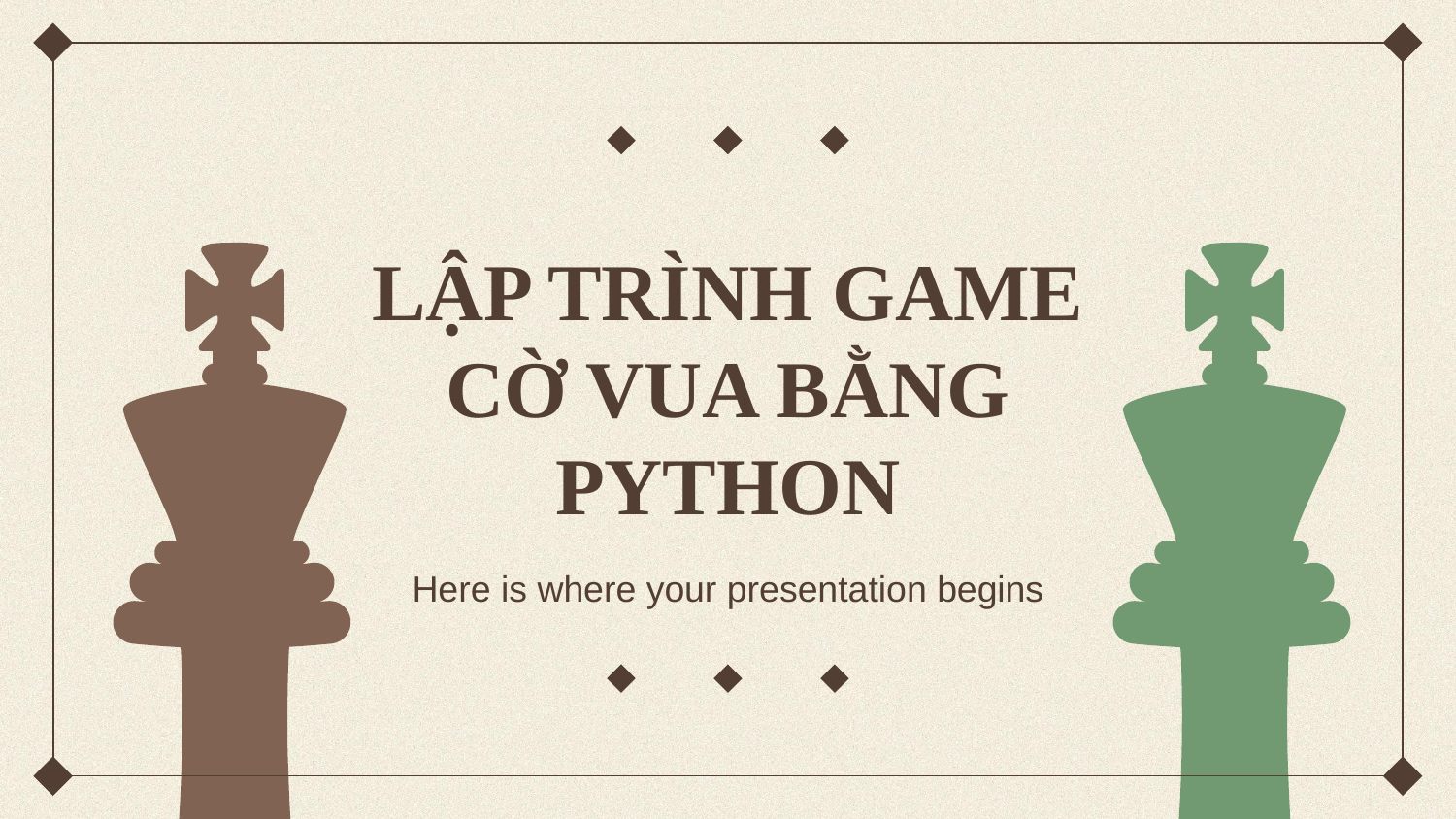

# LẬP TRÌNH GAME CỜ VUA BẰNG PYTHON
Here is where your presentation begins